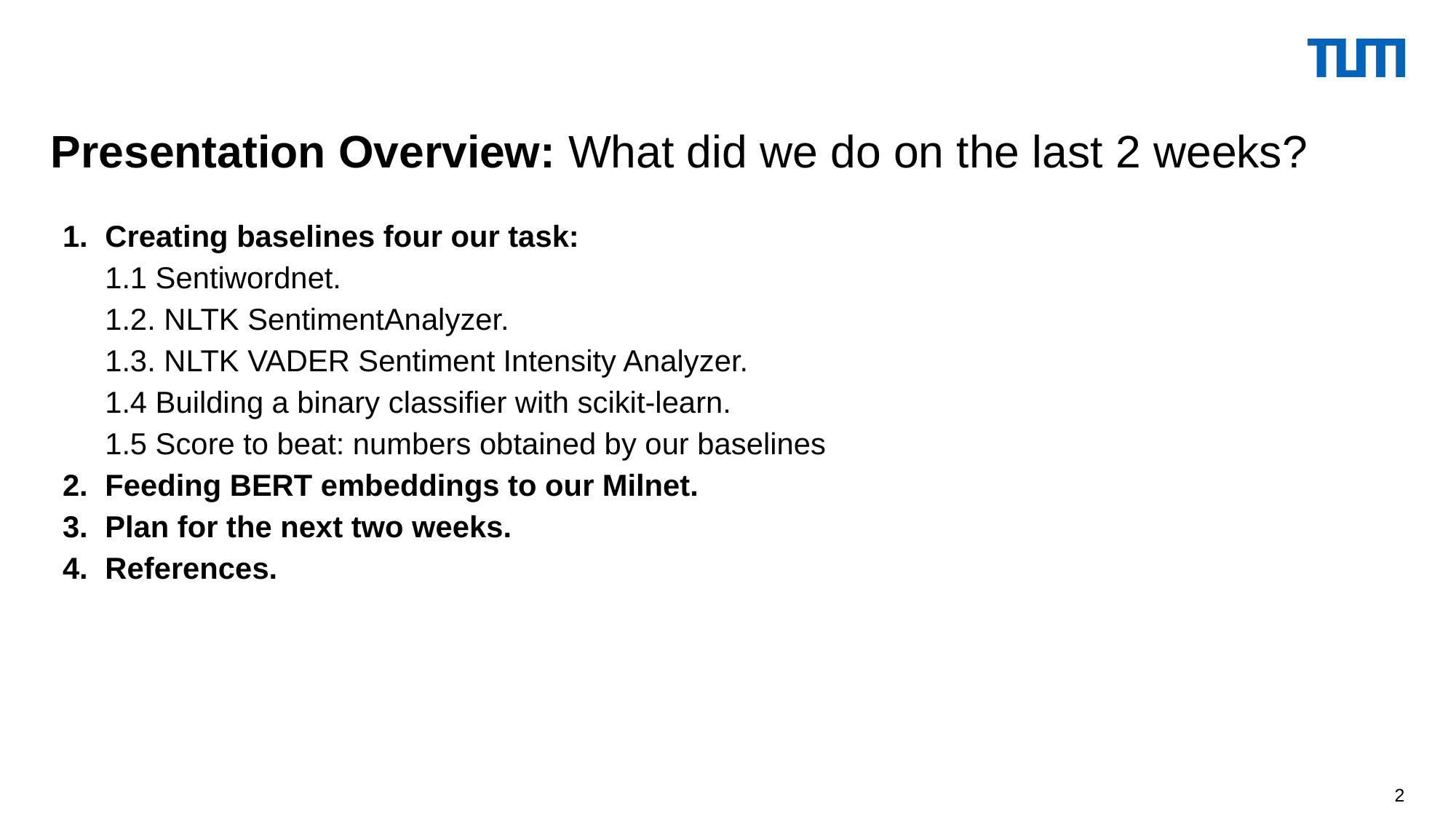

Presentation Overview: What did we do on the last 2 weeks?
Creating baselines four our task:
1.1 Sentiwordnet.
1.2. NLTK SentimentAnalyzer.
1.3. NLTK VADER Sentiment Intensity Analyzer.
1.4 Building a binary classifier with scikit-learn.
1.5 Score to beat: numbers obtained by our baselines
Feeding BERT embeddings to our Milnet.
Plan for the next two weeks.
References.

2